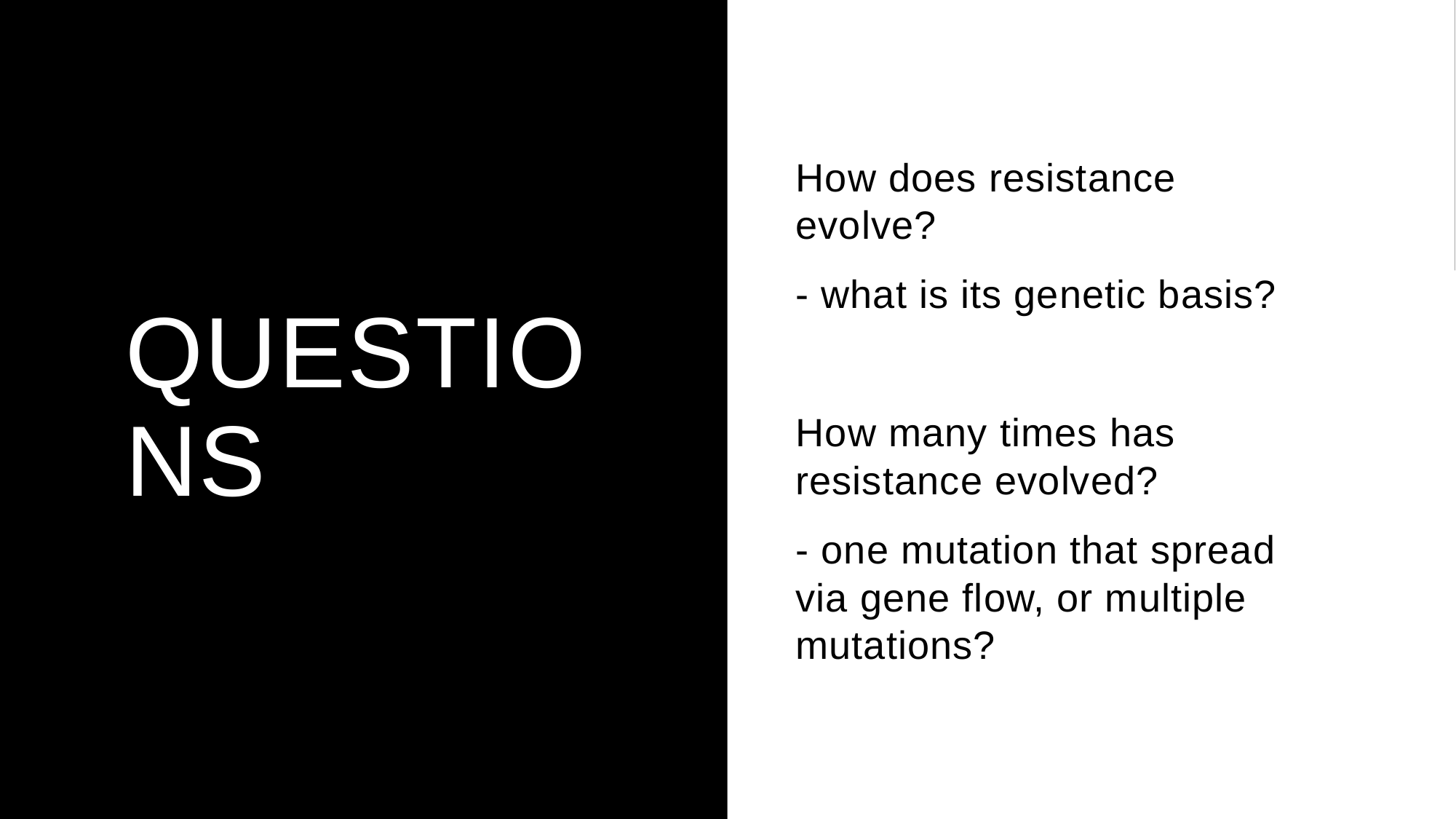

# Questions
How does resistance evolve?
- what is its genetic basis?

How many times has resistance evolved?
- one mutation that spread via gene flow, or multiple mutations?